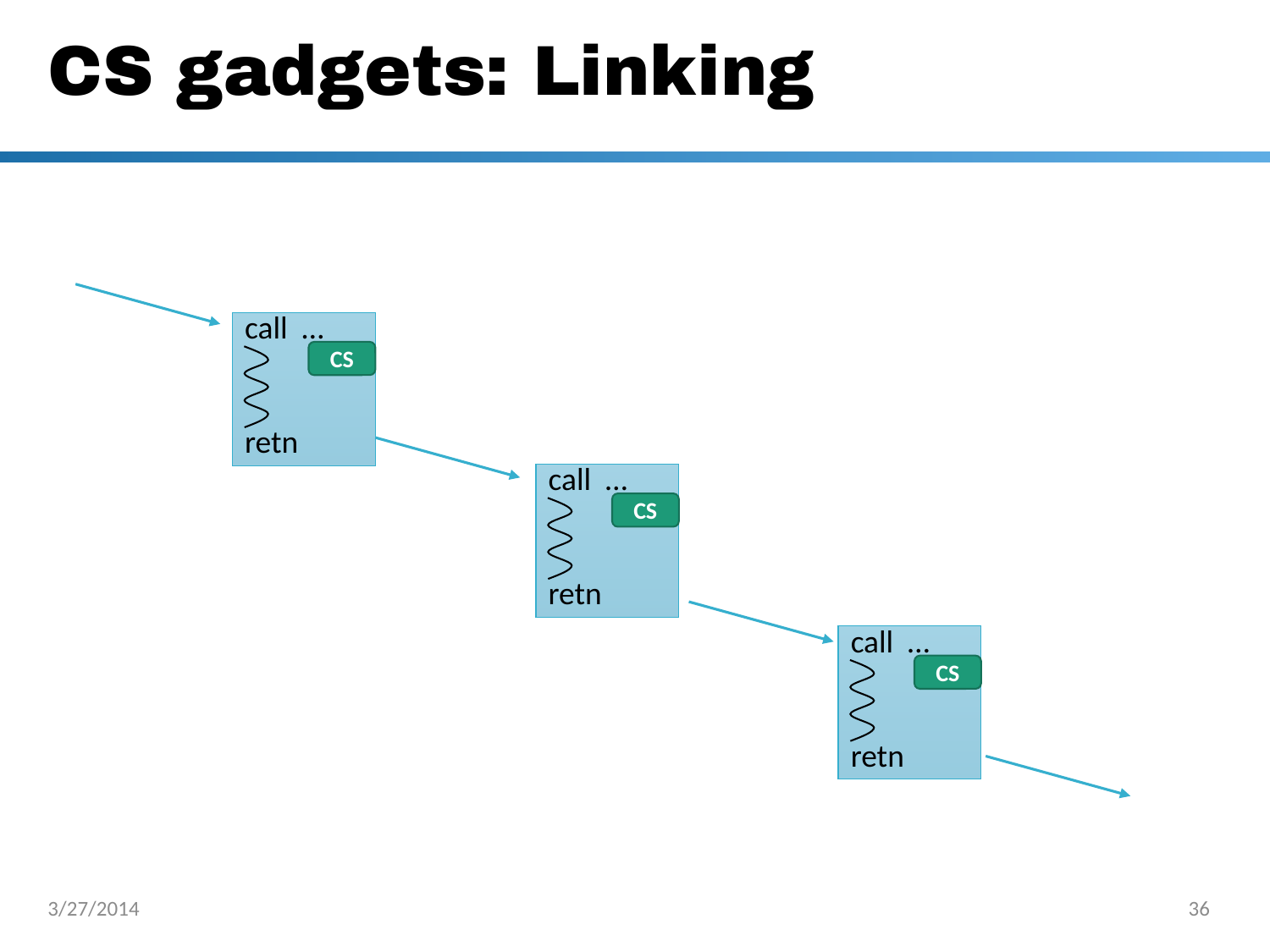

# CS gadgets: Linking
call  …

retn
CS

call  …

retn
CS

call  …

retn
CS

3/27/2014
36